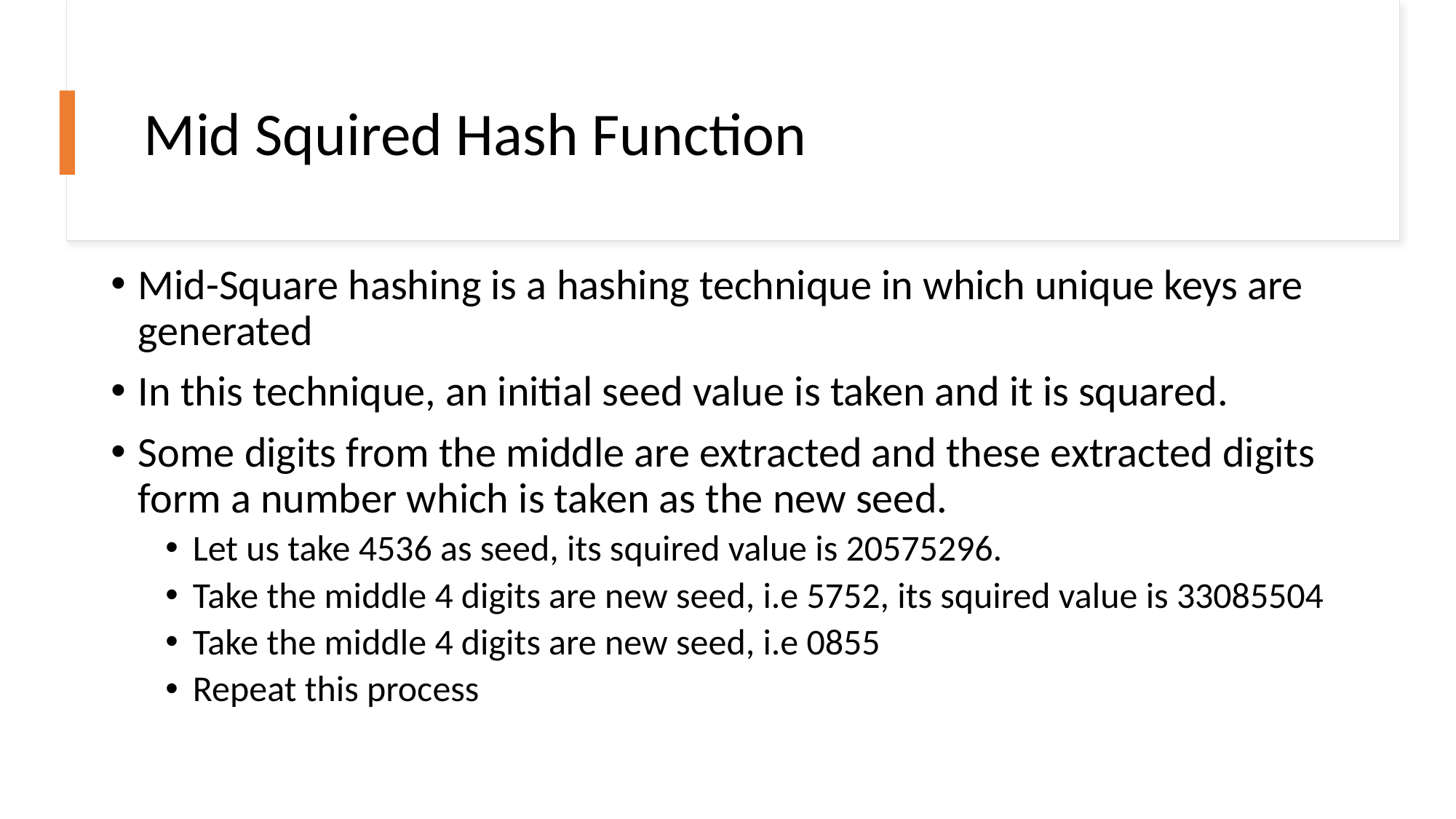

# Mid Squired Hash Function

Mid-Square hashing is a hashing technique in which unique keys are generated
In this technique, an initial seed value is taken and it is squared.
Some digits from the middle are extracted and these extracted digits form a number which is taken as the new seed.
Let us take 4536 as seed, its squired value is 20575296.
Take the middle 4 digits are new seed, i.e 5752, its squired value is 33085504
Take the middle 4 digits are new seed, i.e 0855
Repeat this process